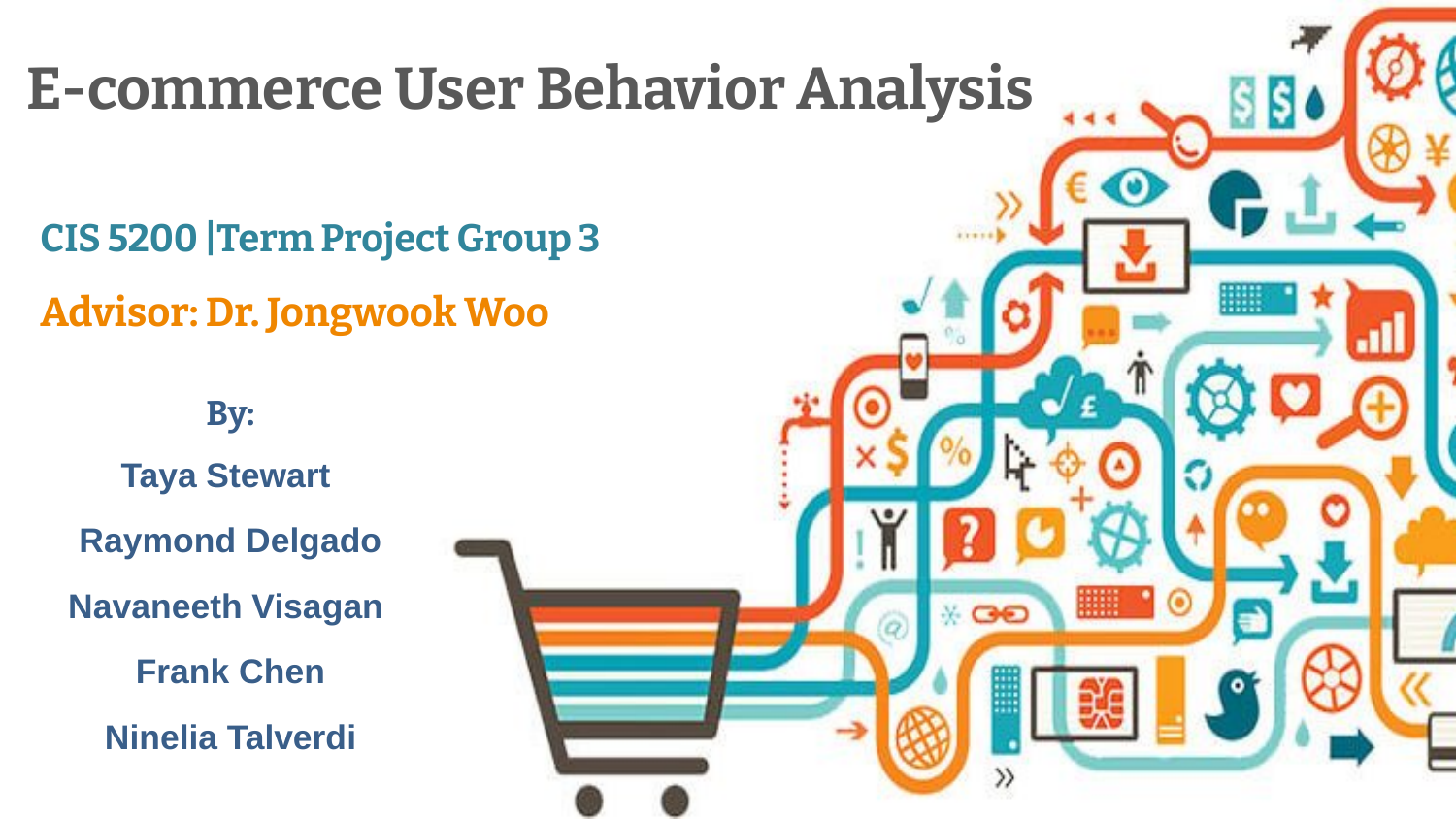

E-commerce User Behavior Analysis
CIS 5200 |Term Project Group 3
Advisor: Dr. Jongwook Woo
By:
Taya Stewart
Raymond Delgado
Navaneeth Visagan
 Frank Chen
Ninelia Talverdi